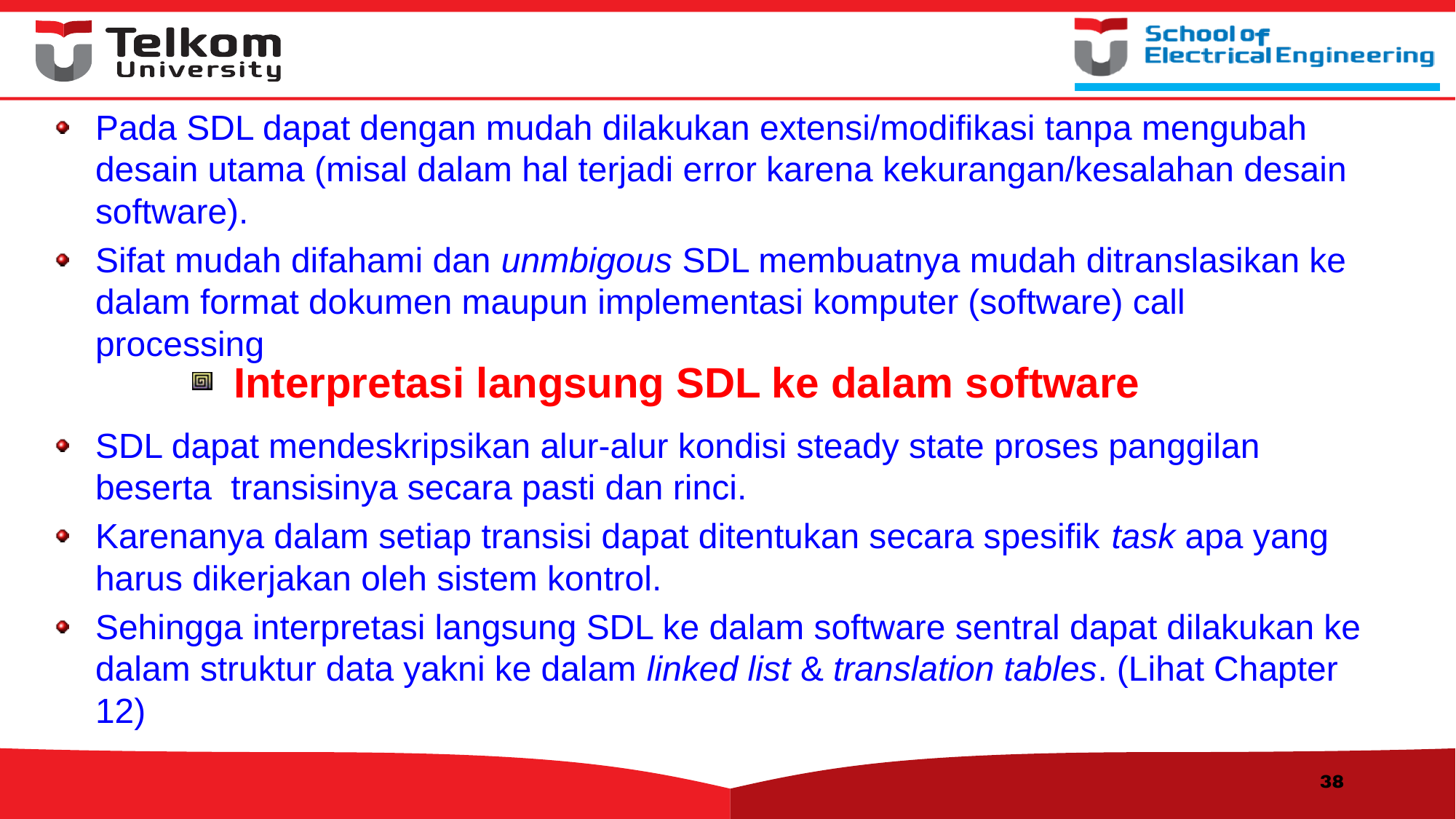

Pada SDL dapat dengan mudah dilakukan extensi/modifikasi tanpa mengubah desain utama (misal dalam hal terjadi error karena kekurangan/kesalahan desain software).
Sifat mudah difahami dan unmbigous SDL membuatnya mudah ditranslasikan ke dalam format dokumen maupun implementasi komputer (software) call processing

Interpretasi langsung SDL ke dalam software
SDL dapat mendeskripsikan alur-alur kondisi steady state proses panggilan beserta  transisinya secara pasti dan rinci.
Karenanya dalam setiap transisi dapat ditentukan secara spesifik task apa yang harus dikerjakan oleh sistem kontrol.
Sehingga interpretasi langsung SDL ke dalam software sentral dapat dilakukan ke dalam struktur data yakni ke dalam linked list & translation tables. (Lihat Chapter 12)
38